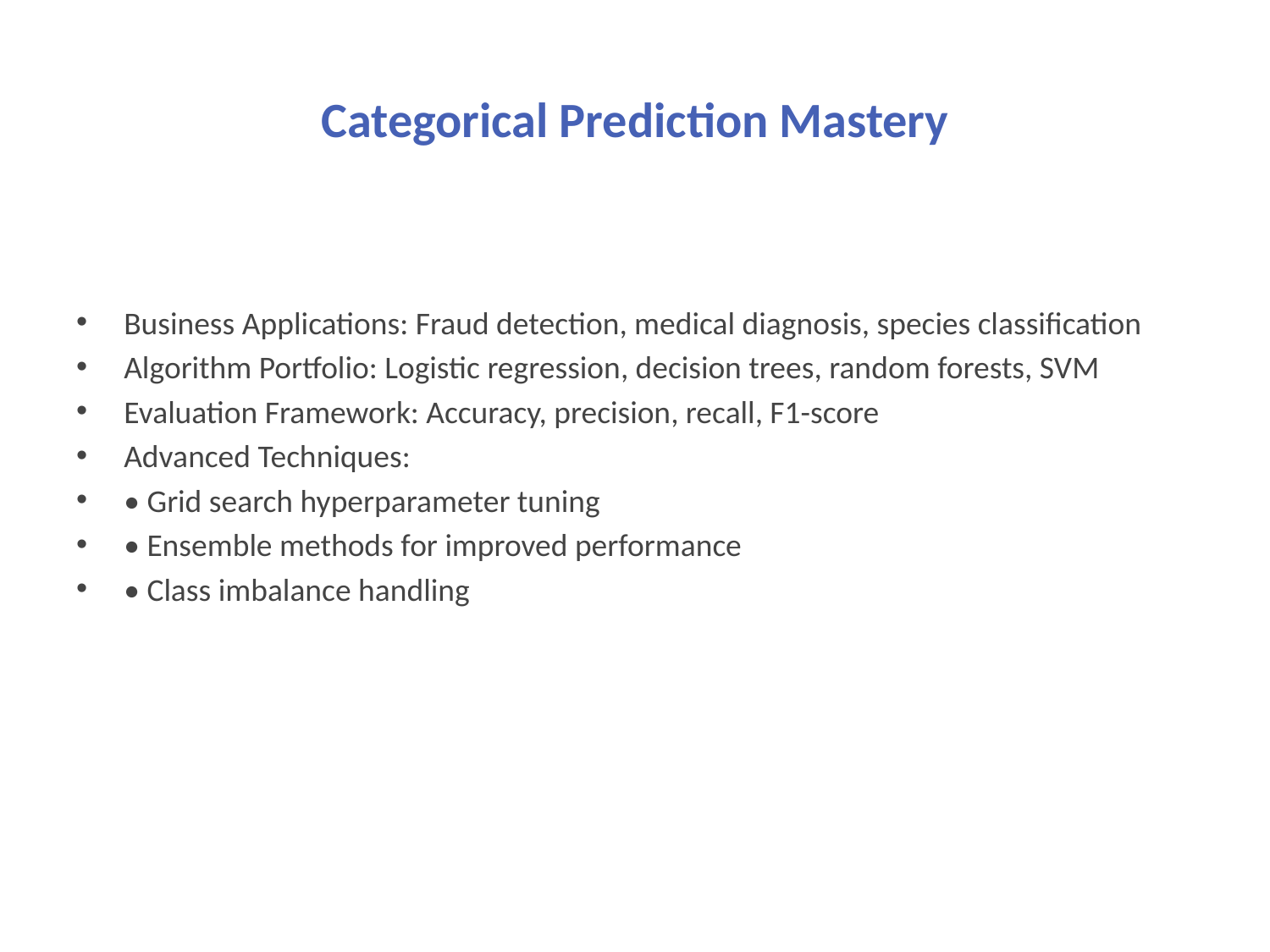

# Categorical Prediction Mastery

Business Applications: Fraud detection, medical diagnosis, species classification
Algorithm Portfolio: Logistic regression, decision trees, random forests, SVM
Evaluation Framework: Accuracy, precision, recall, F1-score
Advanced Techniques:
• Grid search hyperparameter tuning
• Ensemble methods for improved performance
• Class imbalance handling